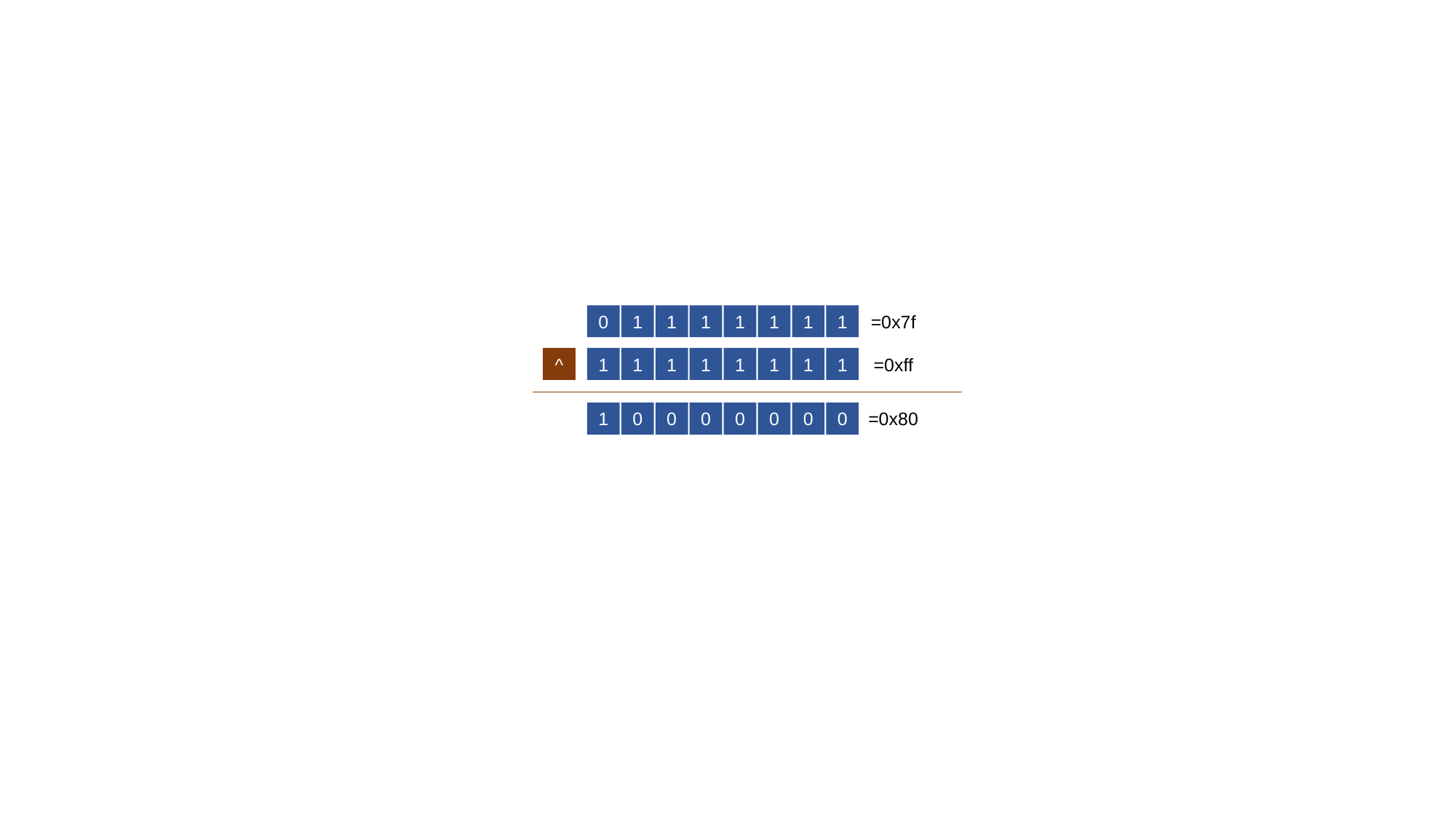

0
1
1
1
1
1
1
1
=0x7f
=0xff
1
1
1
1
1
1
1
1
^
1
0
0
0
0
0
0
0
=0x80